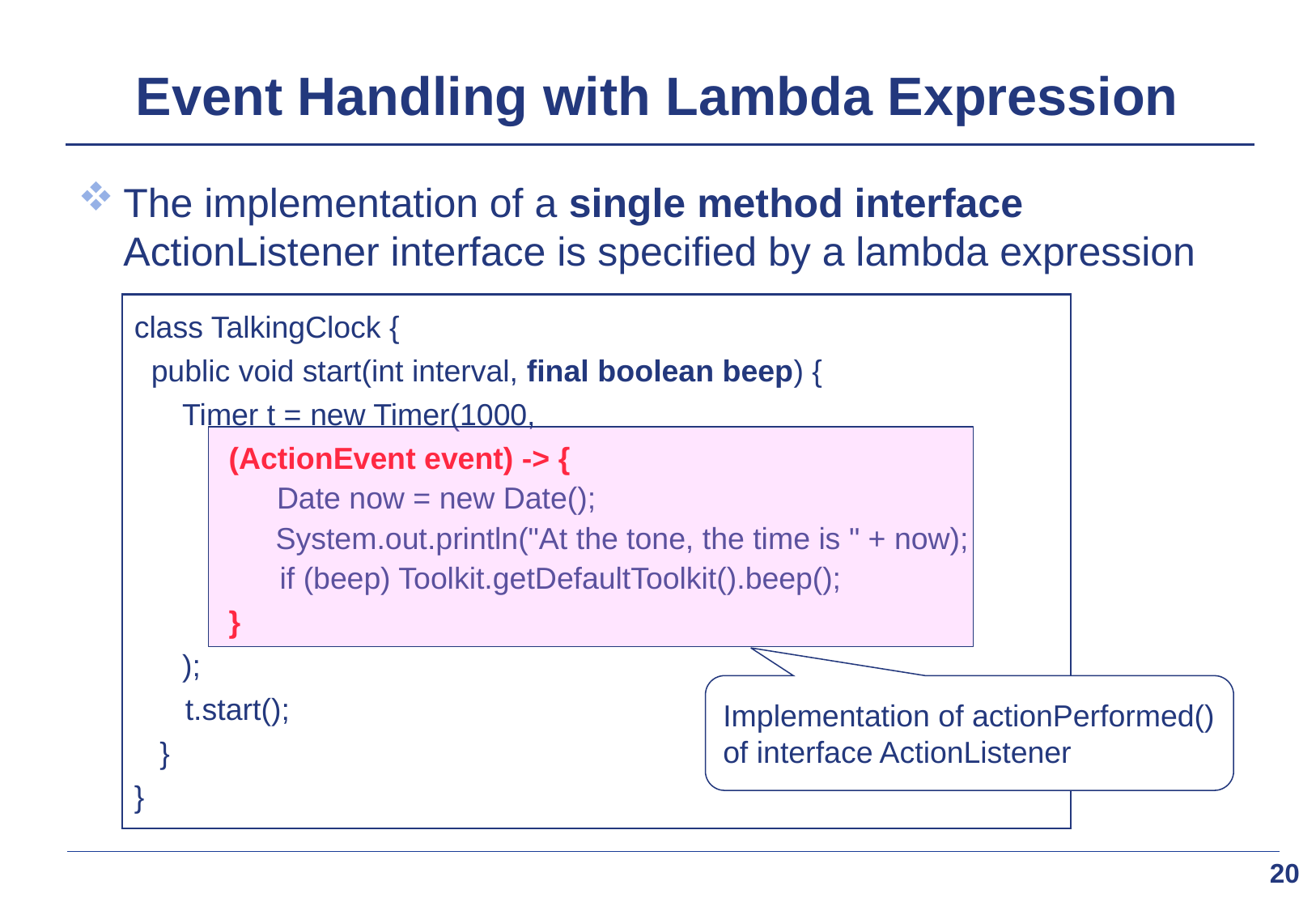

# Event Handling with Lambda Expression
The implementation of a single method interface ActionListener interface is specified by a lambda expression
class TalkingClock {
  public void start(int interval, final boolean beep) {
	Timer t = new Timer(1000,
		(ActionEvent event) -> {
			Date now = new Date();
	           System.out.println("At the tone, the time is " + now);
      	      if (beep) Toolkit.getDefaultToolkit().beep();
		}
	);
      t.start();
   }
}

Implementation of actionPerformed() of interface ActionListener